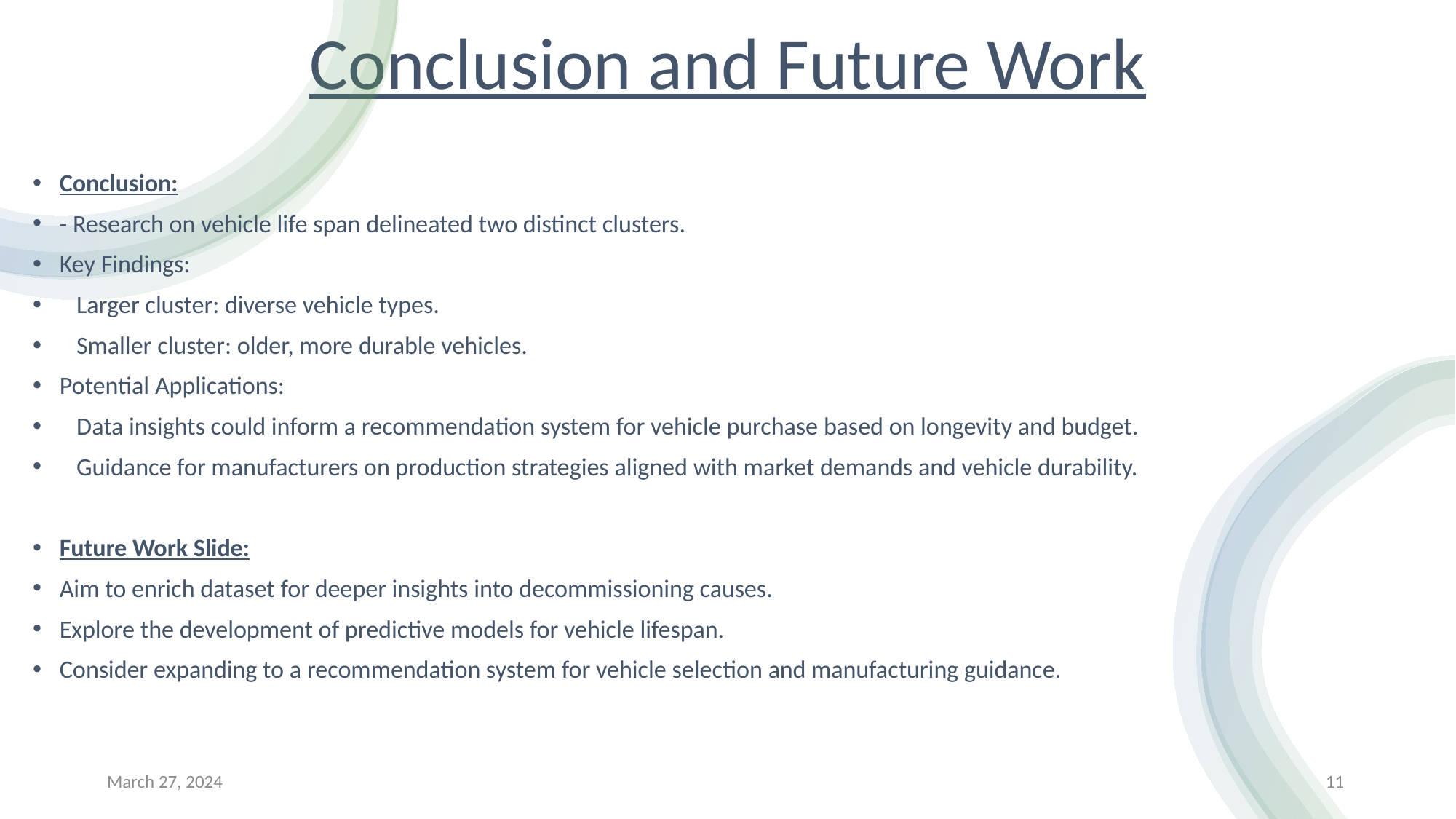

# Conclusion and Future Work

Conclusion:
- Research on vehicle life span delineated two distinct clusters.
Key Findings:
   Larger cluster: diverse vehicle types.
   Smaller cluster: older, more durable vehicles.
Potential Applications:
   Data insights could inform a recommendation system for vehicle purchase based on longevity and budget.
   Guidance for manufacturers on production strategies aligned with market demands and vehicle durability.

Future Work Slide:
Aim to enrich dataset for deeper insights into decommissioning causes.
Explore the development of predictive models for vehicle lifespan.
Consider expanding to a recommendation system for vehicle selection and manufacturing guidance.

March 27, 2024
11